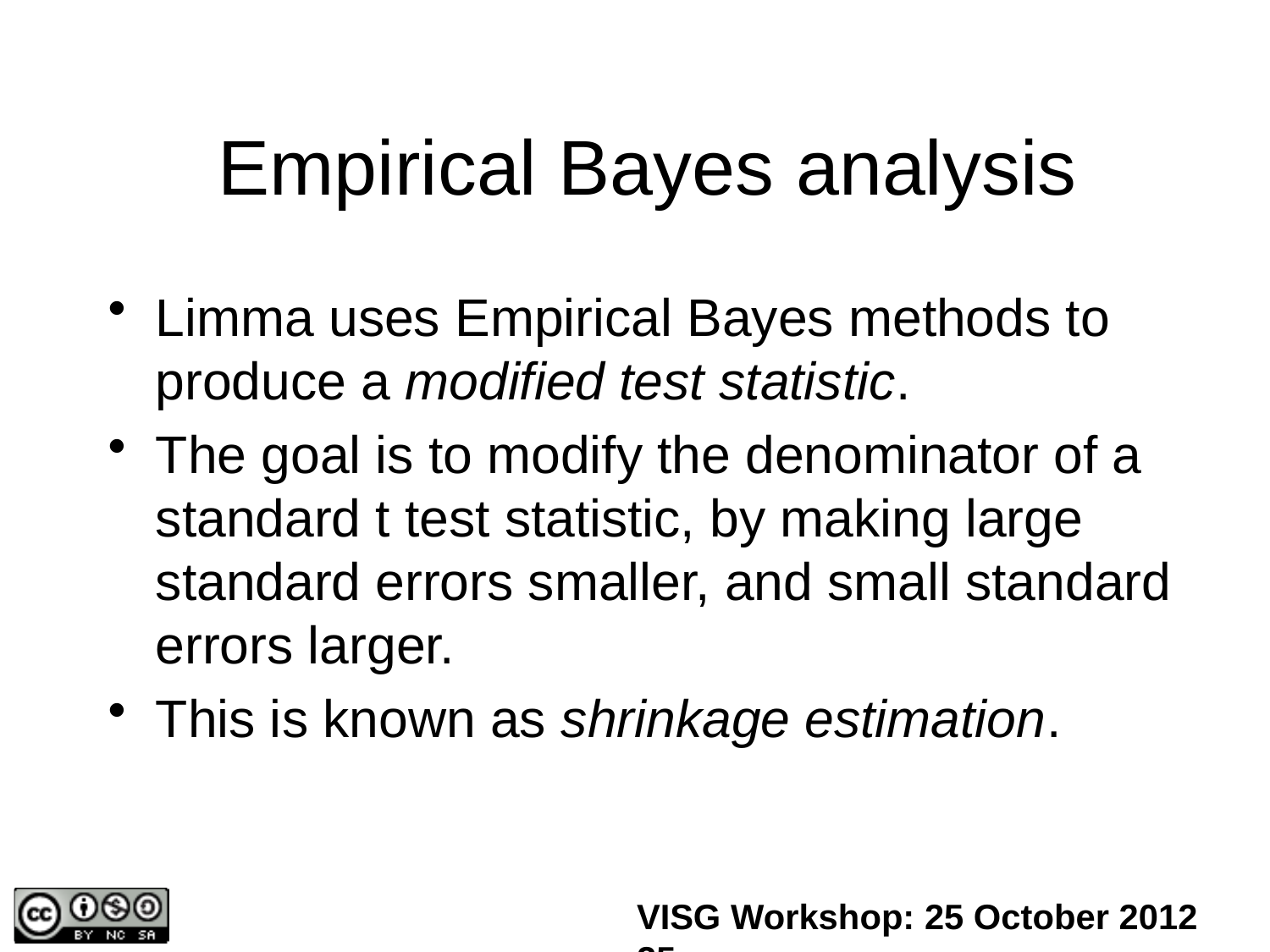

# Empirical Bayes analysis
Limma uses Empirical Bayes methods to produce a modified test statistic.
The goal is to modify the denominator of a standard t test statistic, by making large standard errors smaller, and small standard errors larger.
This is known as shrinkage estimation.